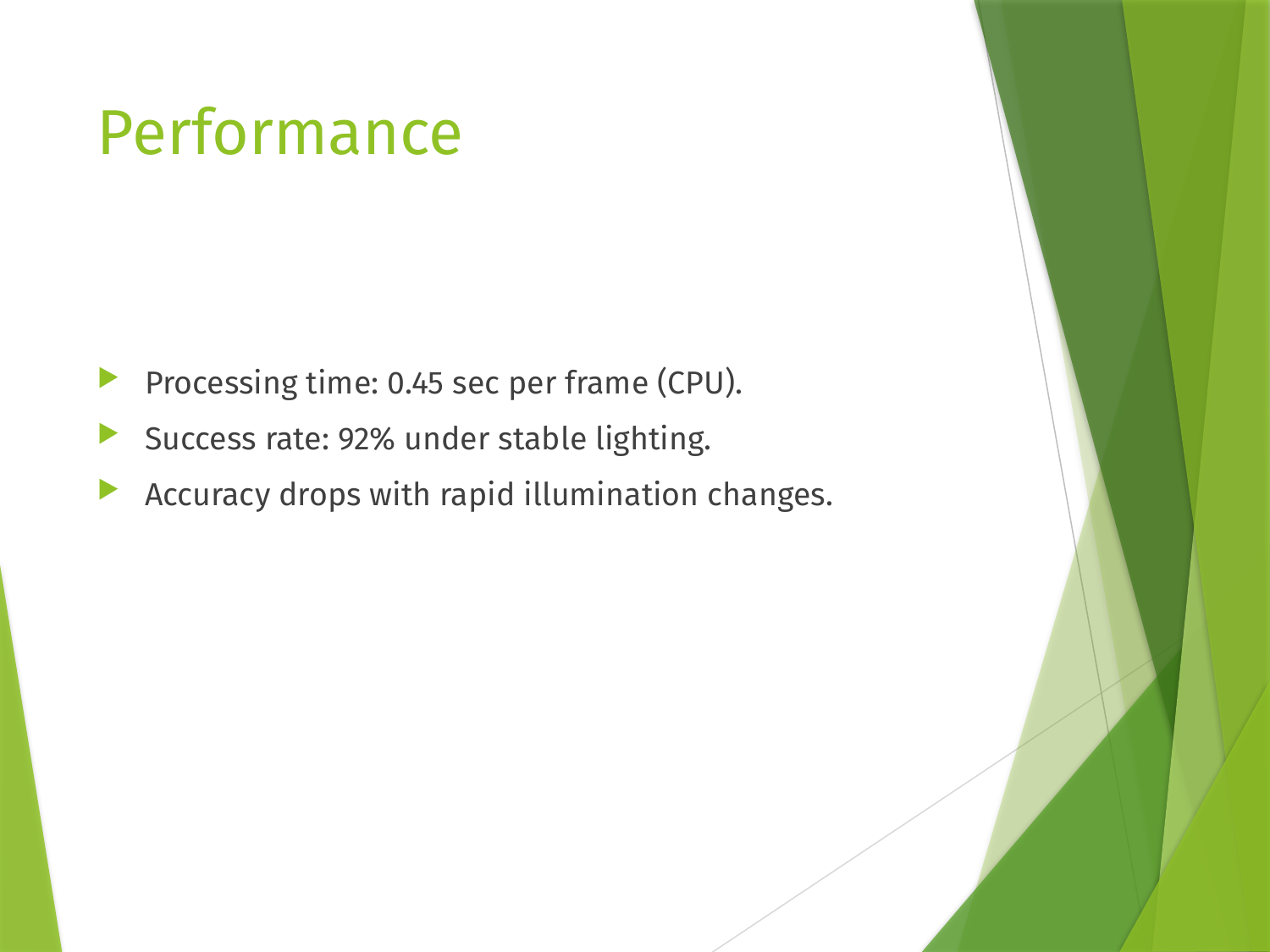

# Performance

Processing time: 0.45 sec per frame (CPU).
Success rate: 92% under stable lighting.
Accuracy drops with rapid illumination changes.